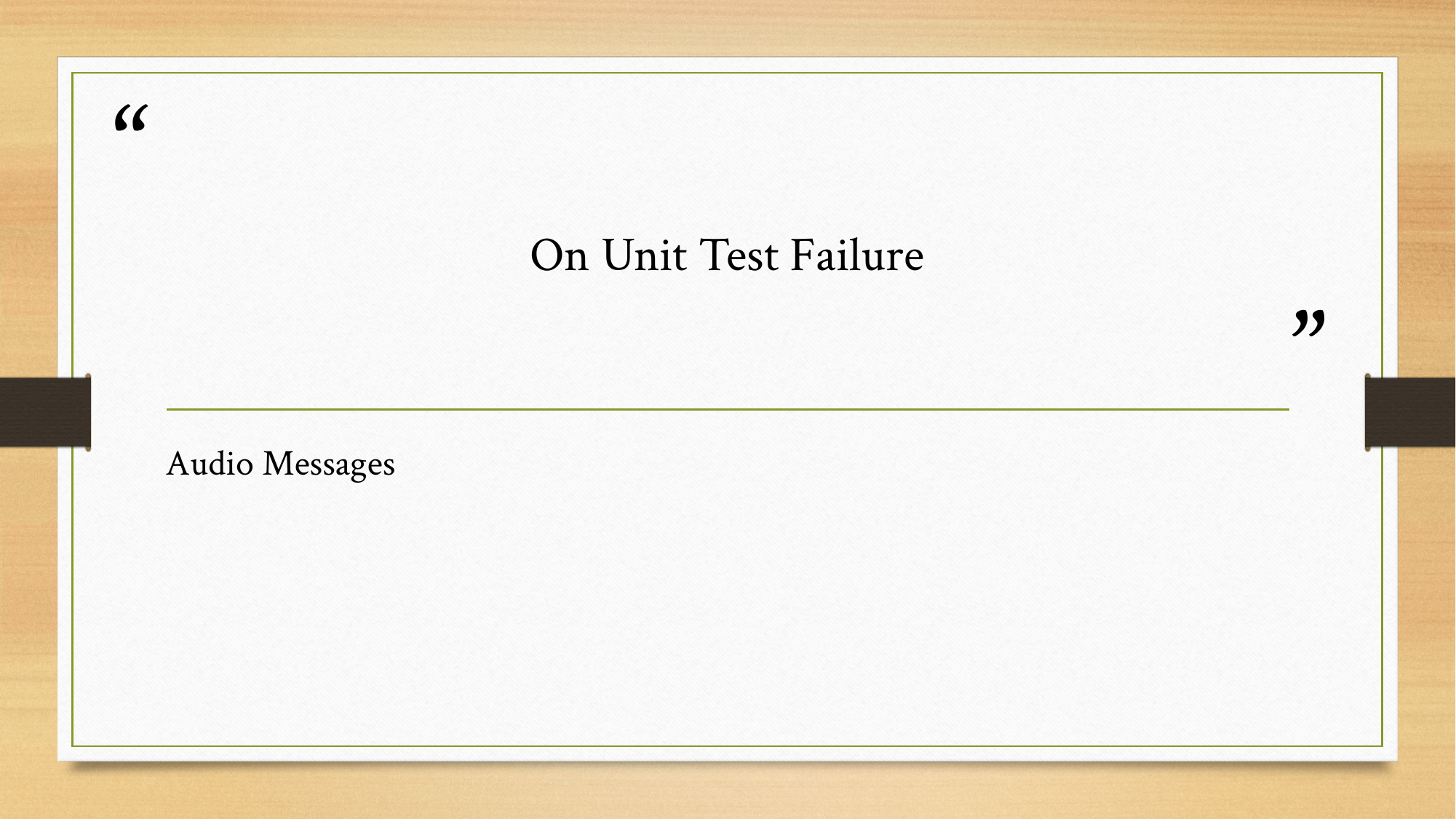

# On Unit Test Failure
Audio Messages